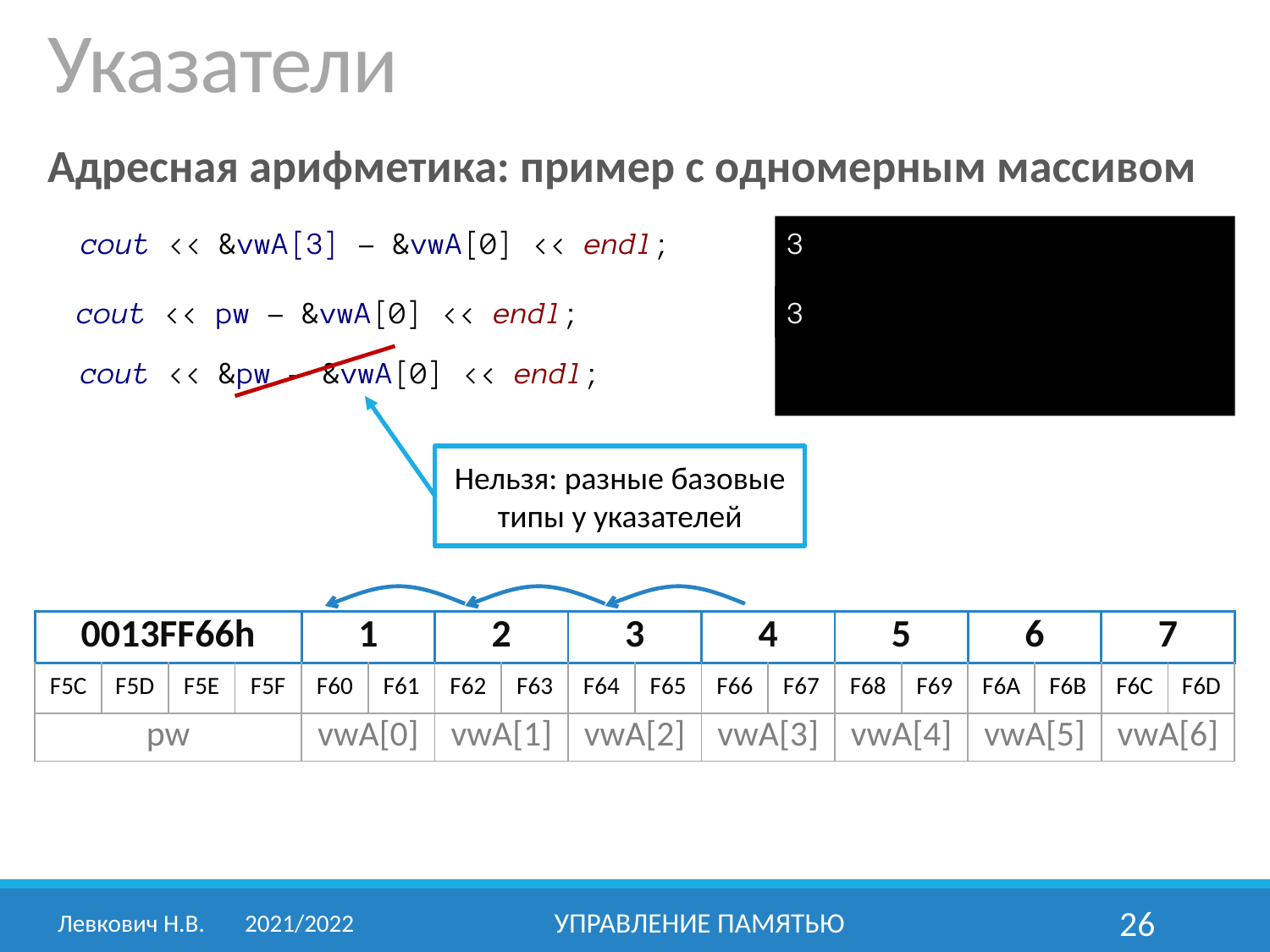

# Указатели
Адресная арифметика: пример с одномерным массивом
cout << &vwA[3] - &vwA[0] << endl;
3
cout << pw - &vwA[0] << endl;
3
cout << &pw - &vwA[0] << endl;
Нельзя: разные базовые
типы у указателей

| 0013FF66h |  |  |  | 1 |  | 2 |  | 3 |  | 4 |  | 5 |  | 6 |  | 7 |  |
| --- | --- | --- | --- | --- | --- | --- | --- | --- | --- | --- | --- | --- | --- | --- | --- | --- | --- |
| F5C | F5D | F5E | F5F | F60 | F61 | F62 | F63 | F64 | F65 | F66 | F67 | F68 | F69 | F6A | F6B | F6C | F6D |
| pw |  |  |  | vwA[0] |  | vwA[1] |  | vwA[2] |  | vwA[3] |  | vwA[4] |  | vwA[5] |  | vwA[6] |  |
Левкович Н.В.	2021/2022
Управление памятью
26